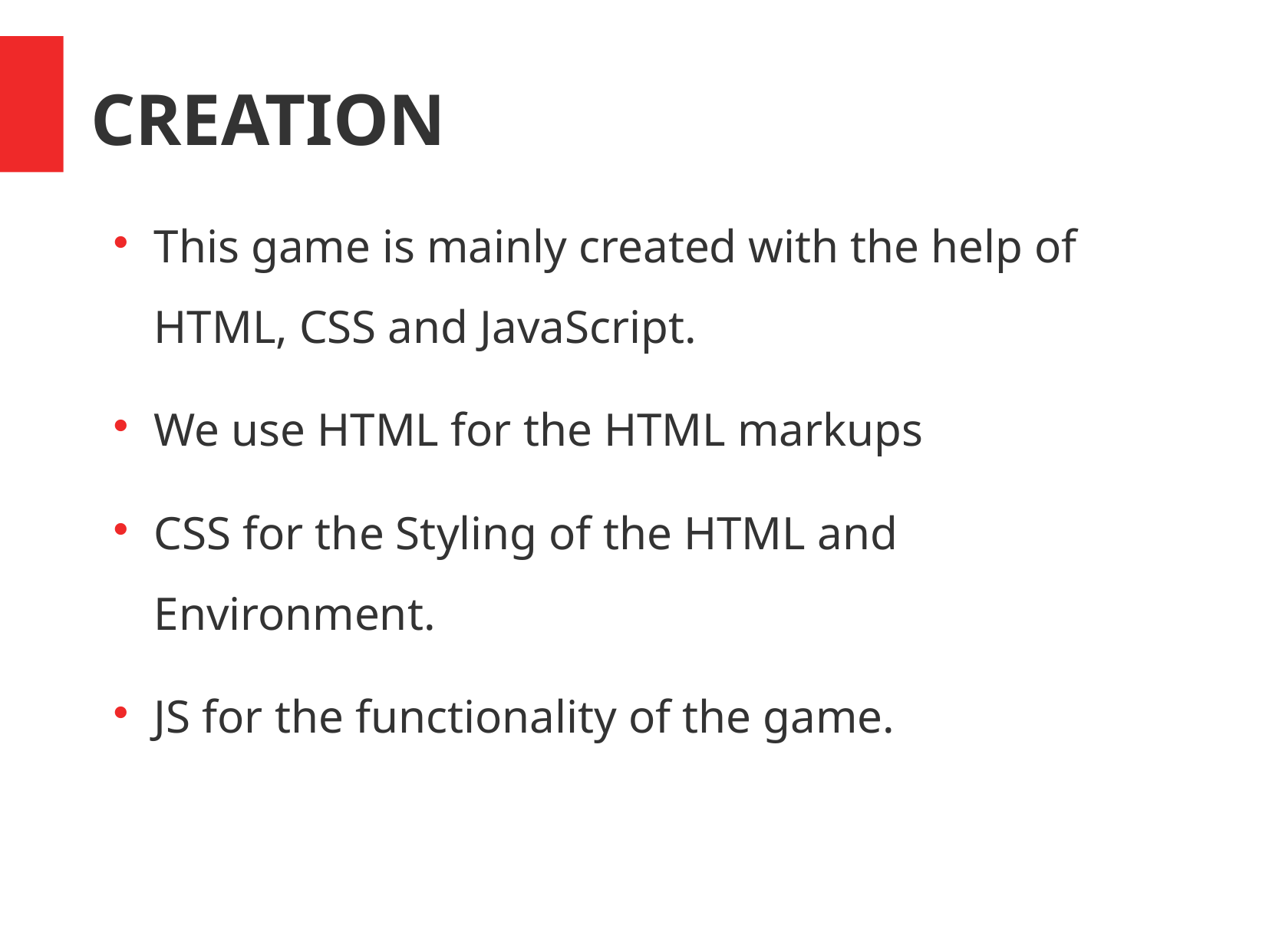

CREATION
This game is mainly created with the help of HTML, CSS and JavaScript.
We use HTML for the HTML markups
CSS for the Styling of the HTML and Environment.
JS for the functionality of the game.